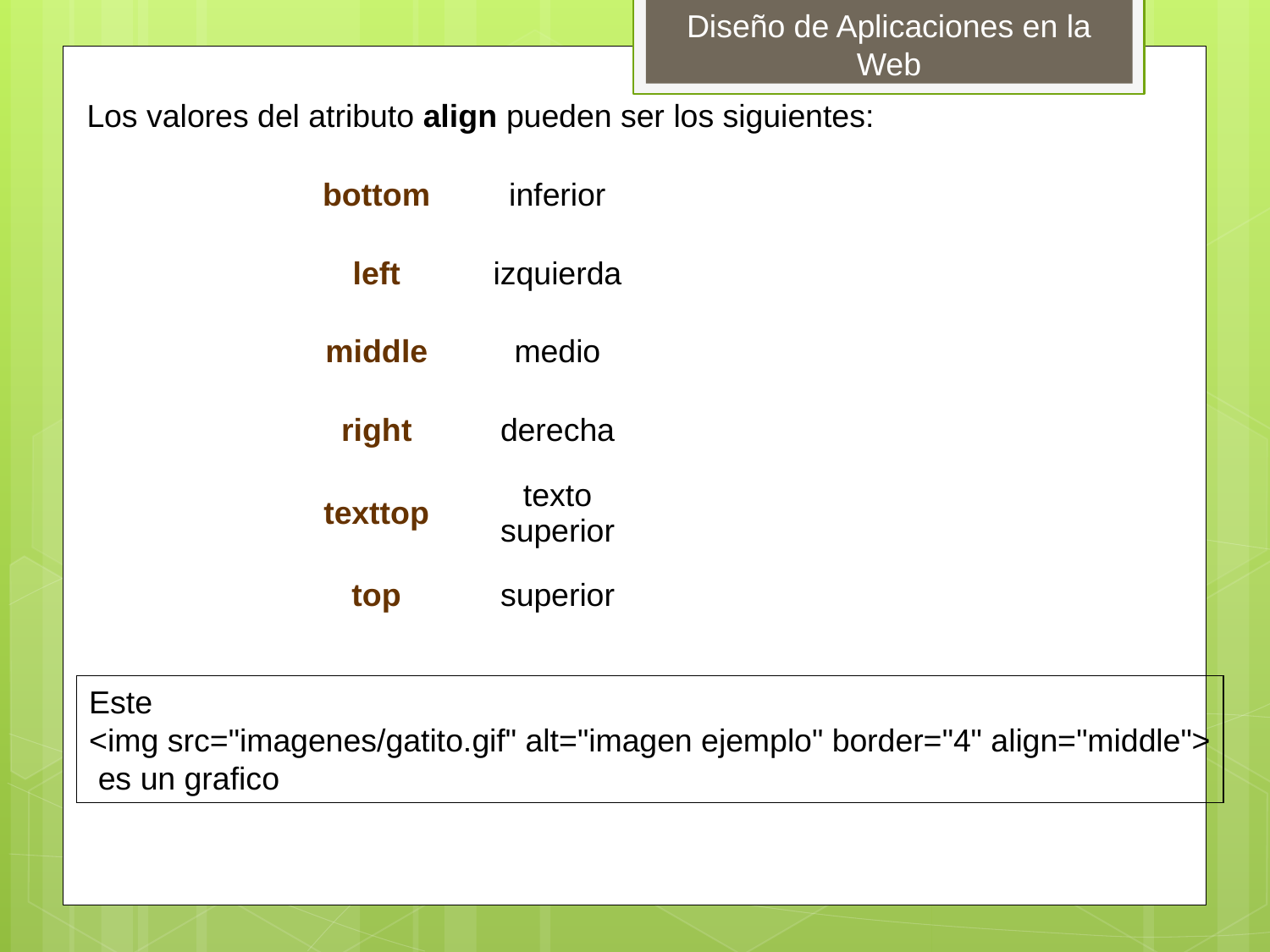

Los valores del atributo align pueden ser los siguientes:
| bottom | inferior |  |
| --- | --- | --- |
| left | izquierda |  |
| middle | medio |  |
| right | derecha |  |
| texttop | texto superior |  |
| top | superior |  |
Este
<img src="imagenes/gatito.gif" alt="imagen ejemplo" border="4" align="middle">
 es un grafico